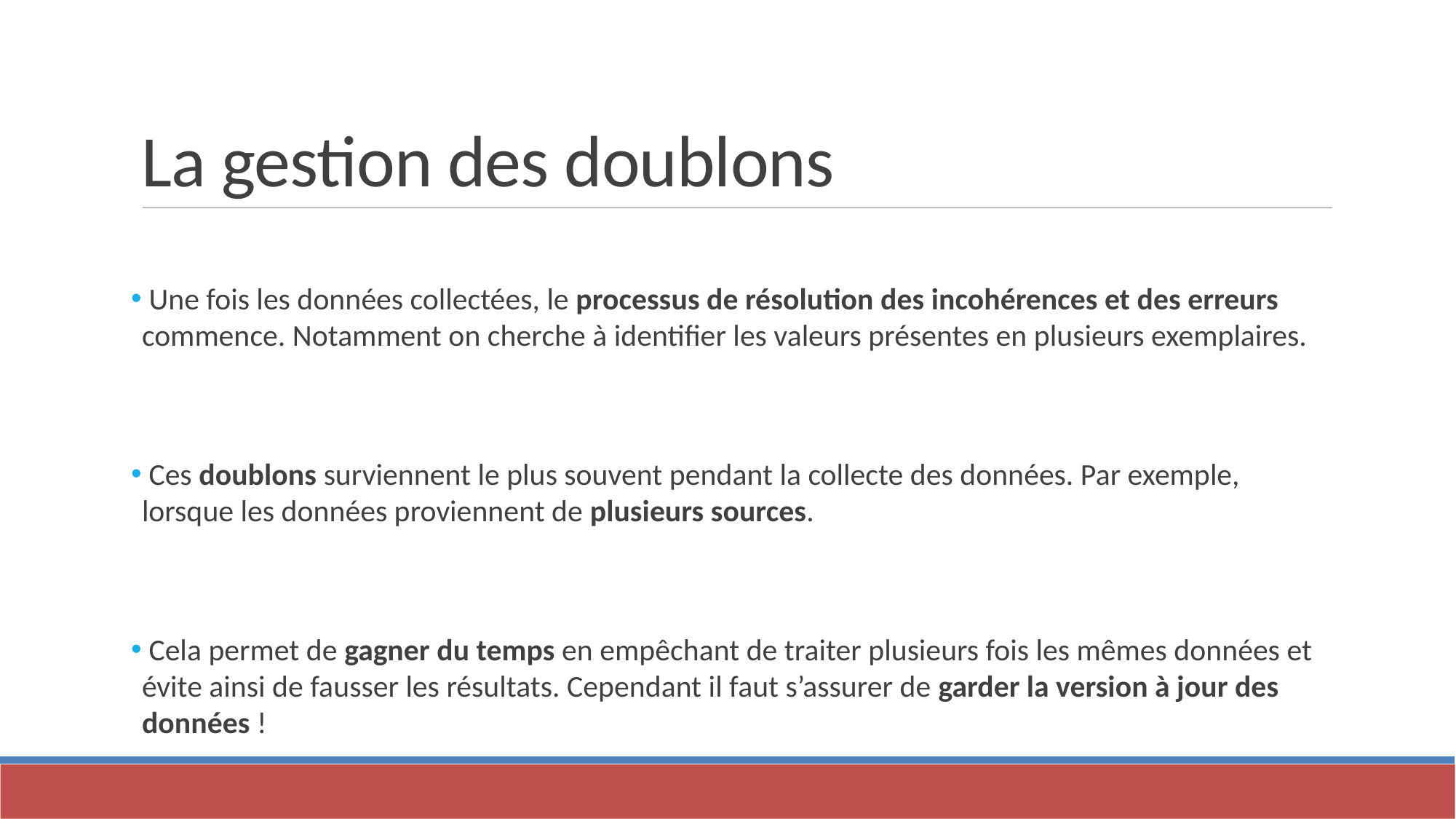

La gestion des doublons

 Une fois les données collectées, le processus de résolution des incohérences et des erreurs commence. Notamment on cherche à identifier les valeurs présentes en plusieurs exemplaires.

 Ces doublons surviennent le plus souvent pendant la collecte des données. Par exemple, lorsque les données proviennent de plusieurs sources.

 Cela permet de gagner du temps en empêchant de traiter plusieurs fois les mêmes données et évite ainsi de fausser les résultats. Cependant il faut s’assurer de garder la version à jour des données !